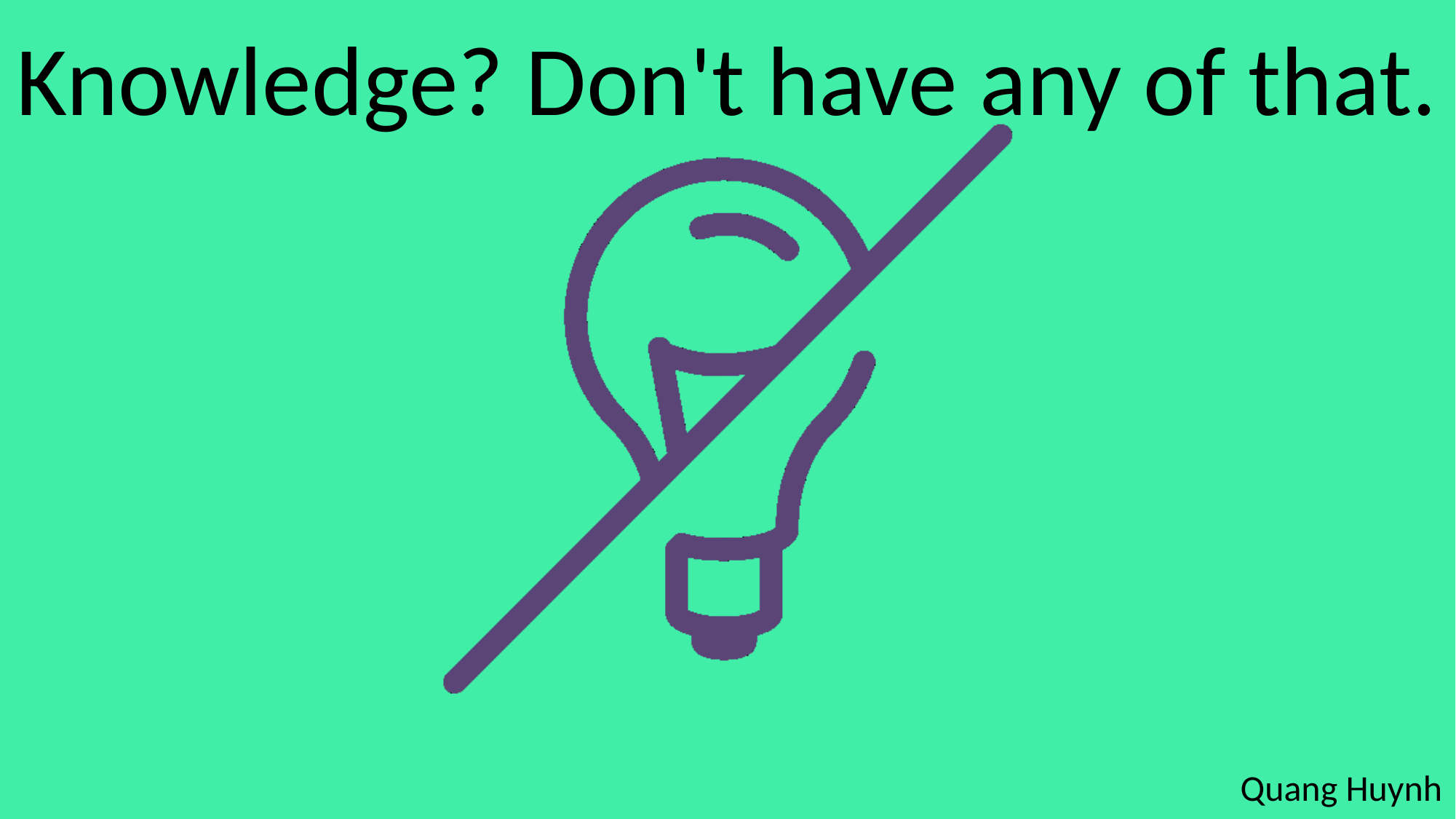

# Knowledge? Don't have any of that.
Quang Huynh